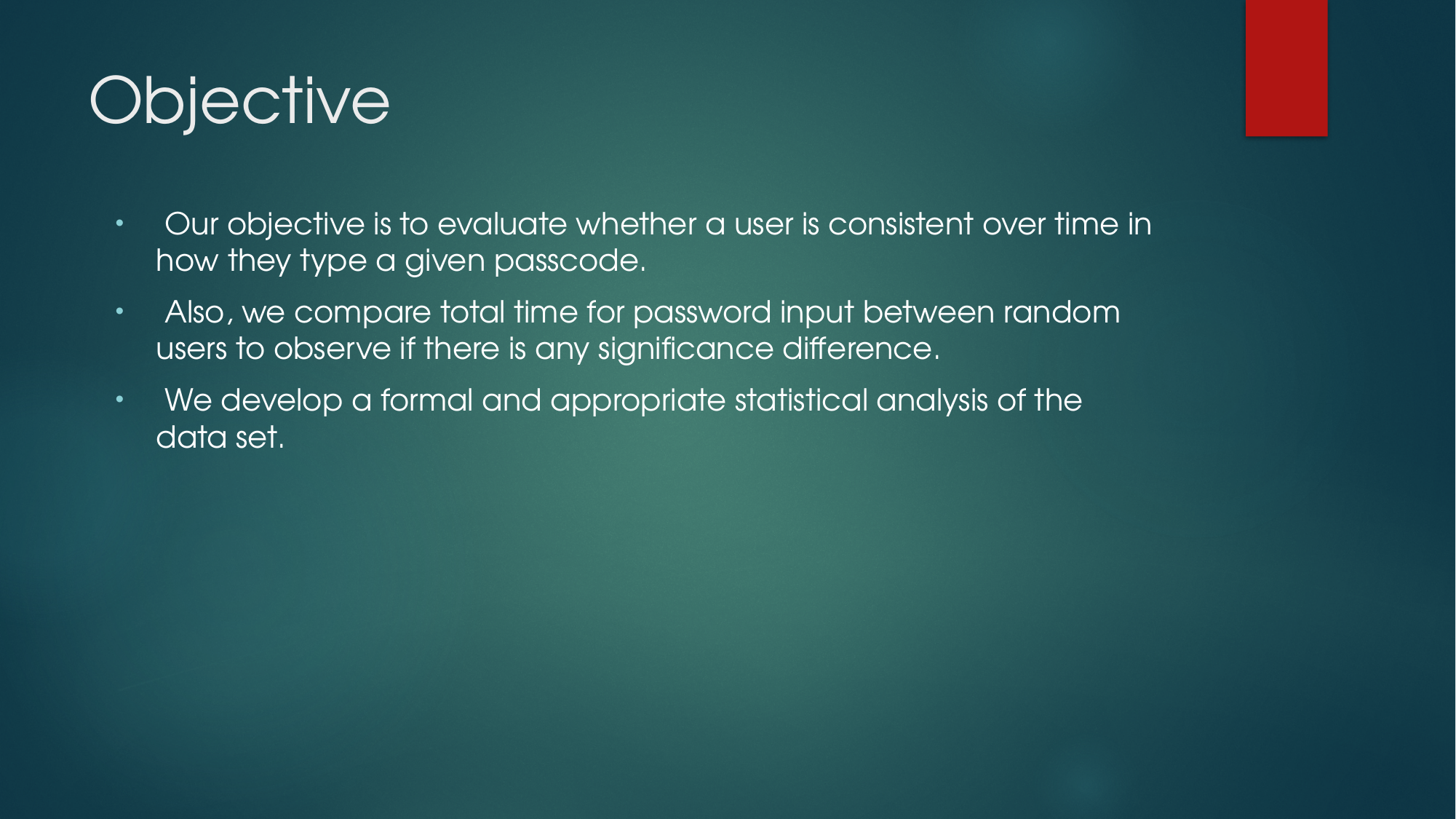

# Objective
 Our objective is to evaluate whether a user is consistent over time in how they type a given passcode.
 Also, we compare total time for password input between random users to observe if there is any significance difference.
 We develop a formal and appropriate statistical analysis of the data set.